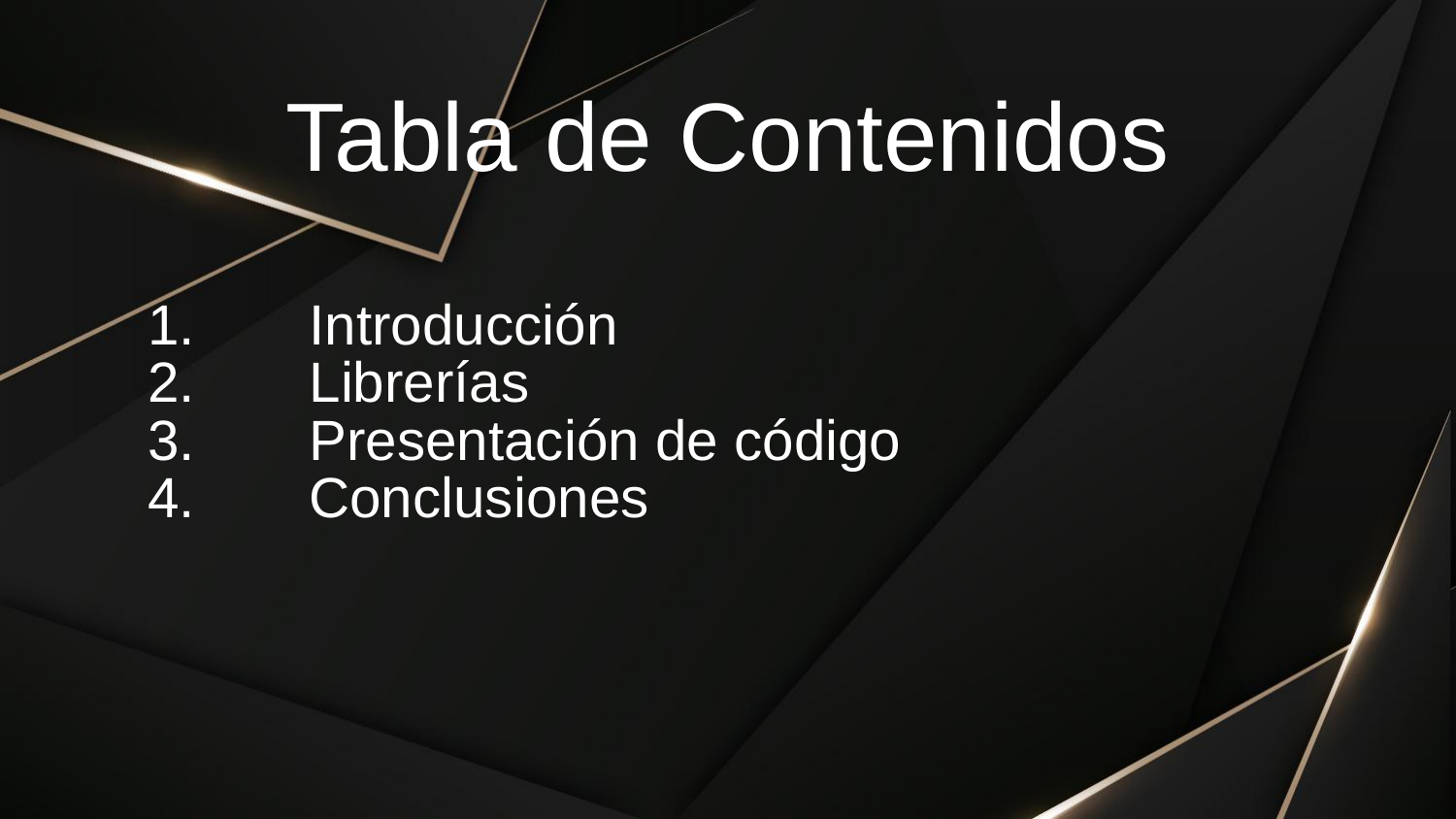

# Tabla de Contenidos
1.	 Introducción
2.	 Librerías
3.	 Presentación de código
4.	 Conclusiones